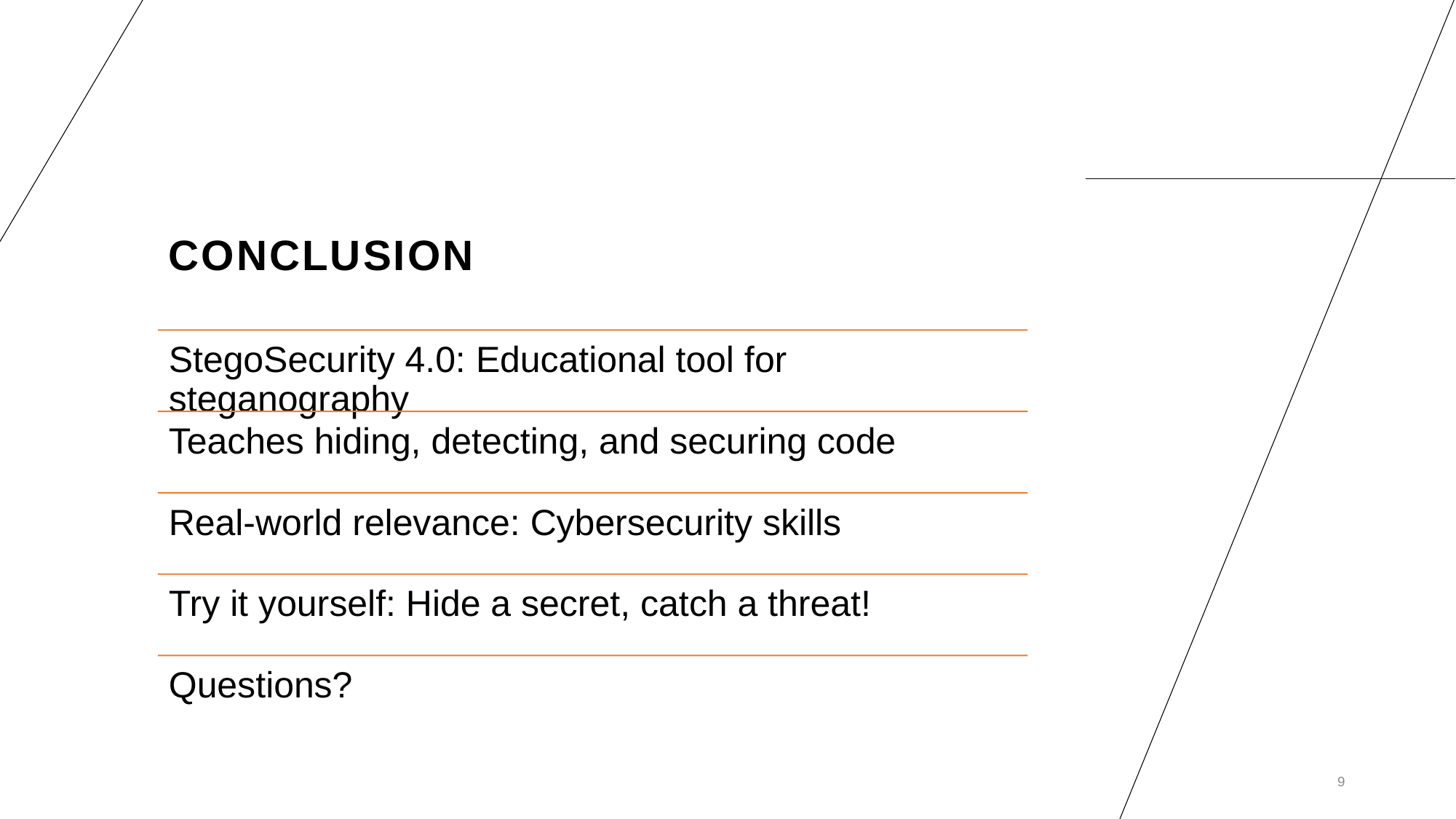

# Conclusion
StegoSecurity 4.0: Educational tool for steganography
Teaches hiding, detecting, and securing code
Real-world relevance: Cybersecurity skills
Try it yourself: Hide a secret, catch a threat!
Questions?
9